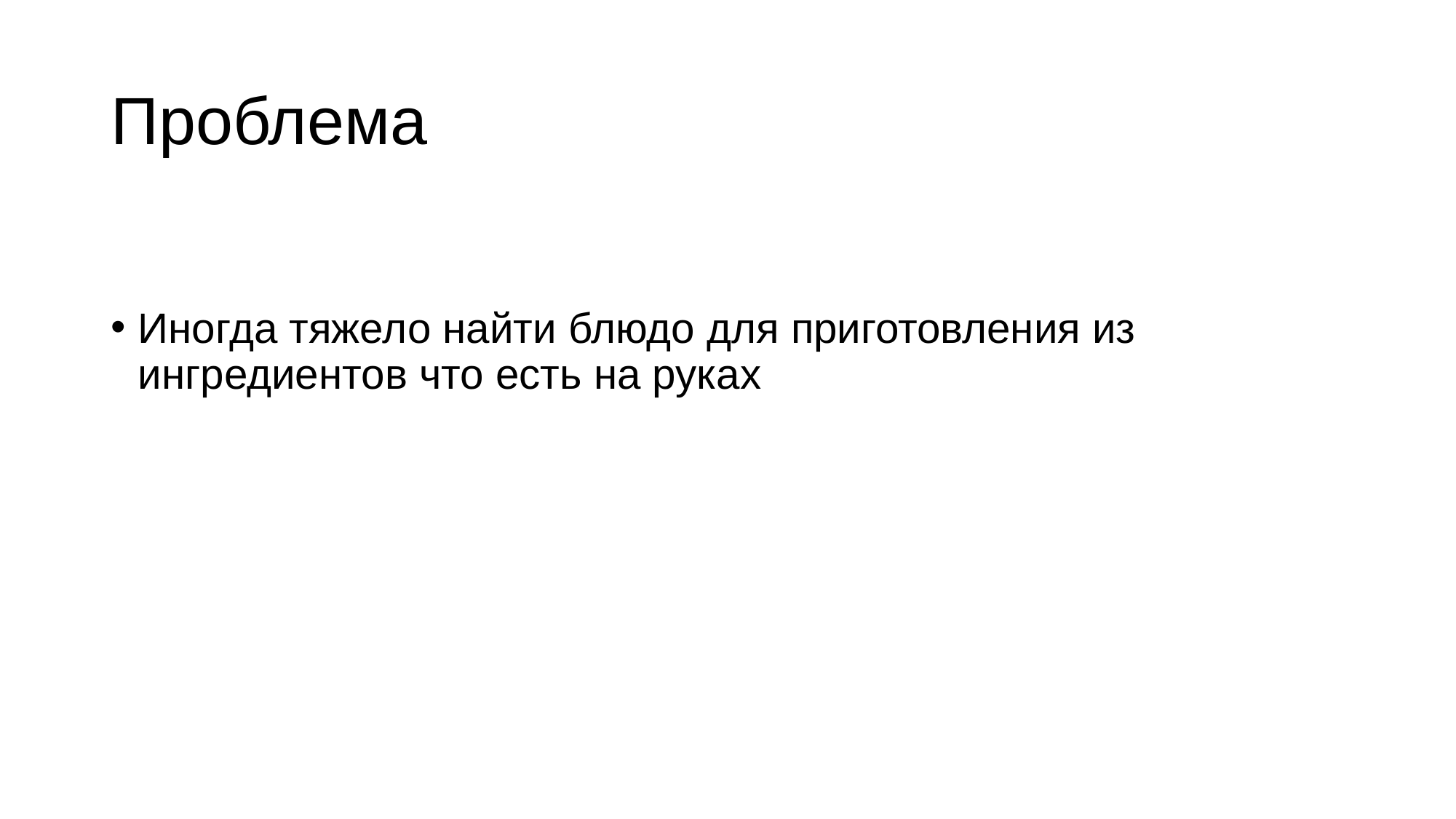

# Проблема
Иногда тяжело найти блюдо для приготовления из ингредиентов что есть на руках